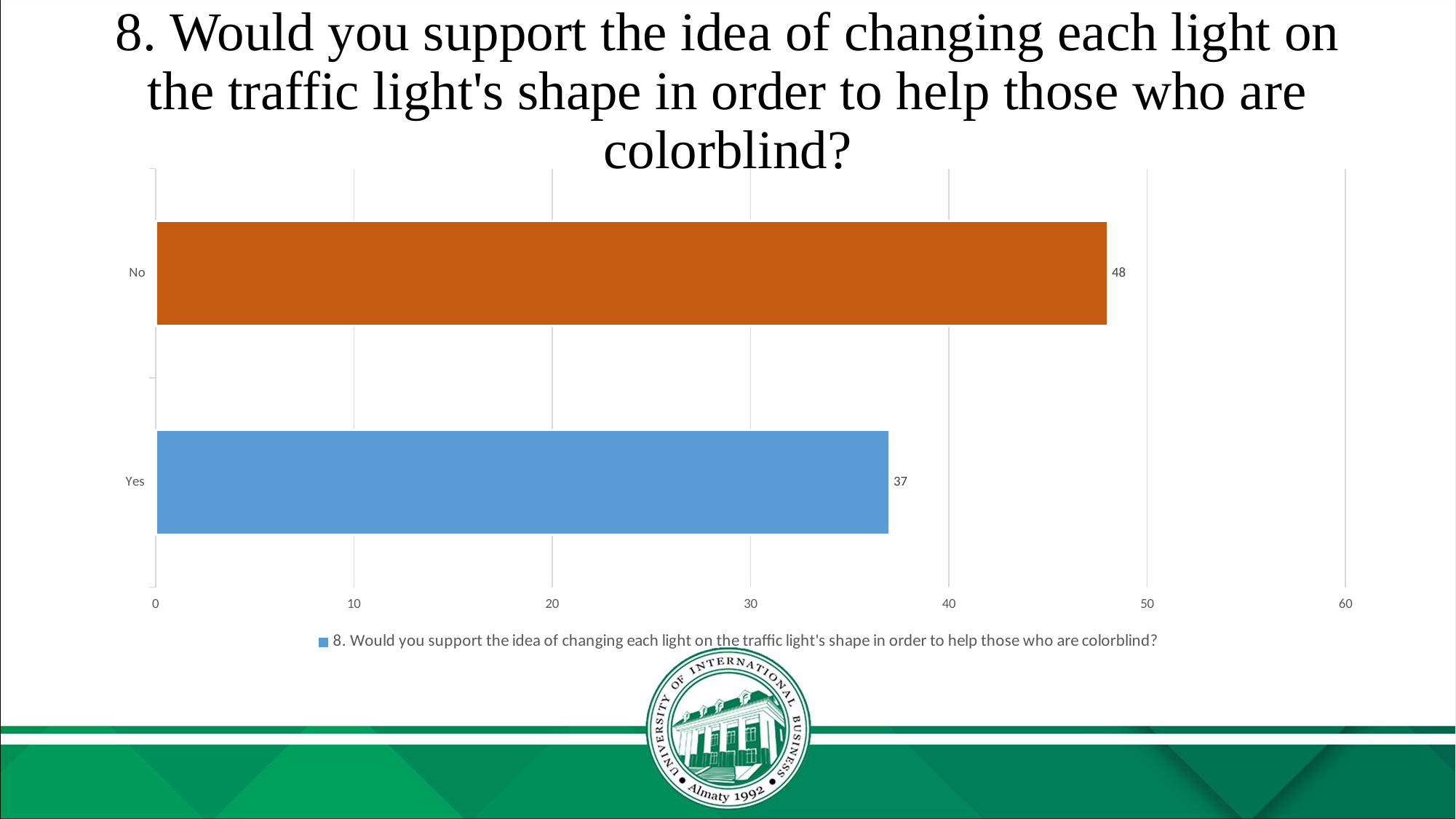

# 8. Would you support the idea of changing each light on the traffic light's shape in order to help those who are colorblind?

### Chart

| Category | 8. Would you support the idea of changing each light on the traffic light's shape in order to help those who are colorblind? |
|---|---|
| Yes | 37.0 |
| No | 48.0 |